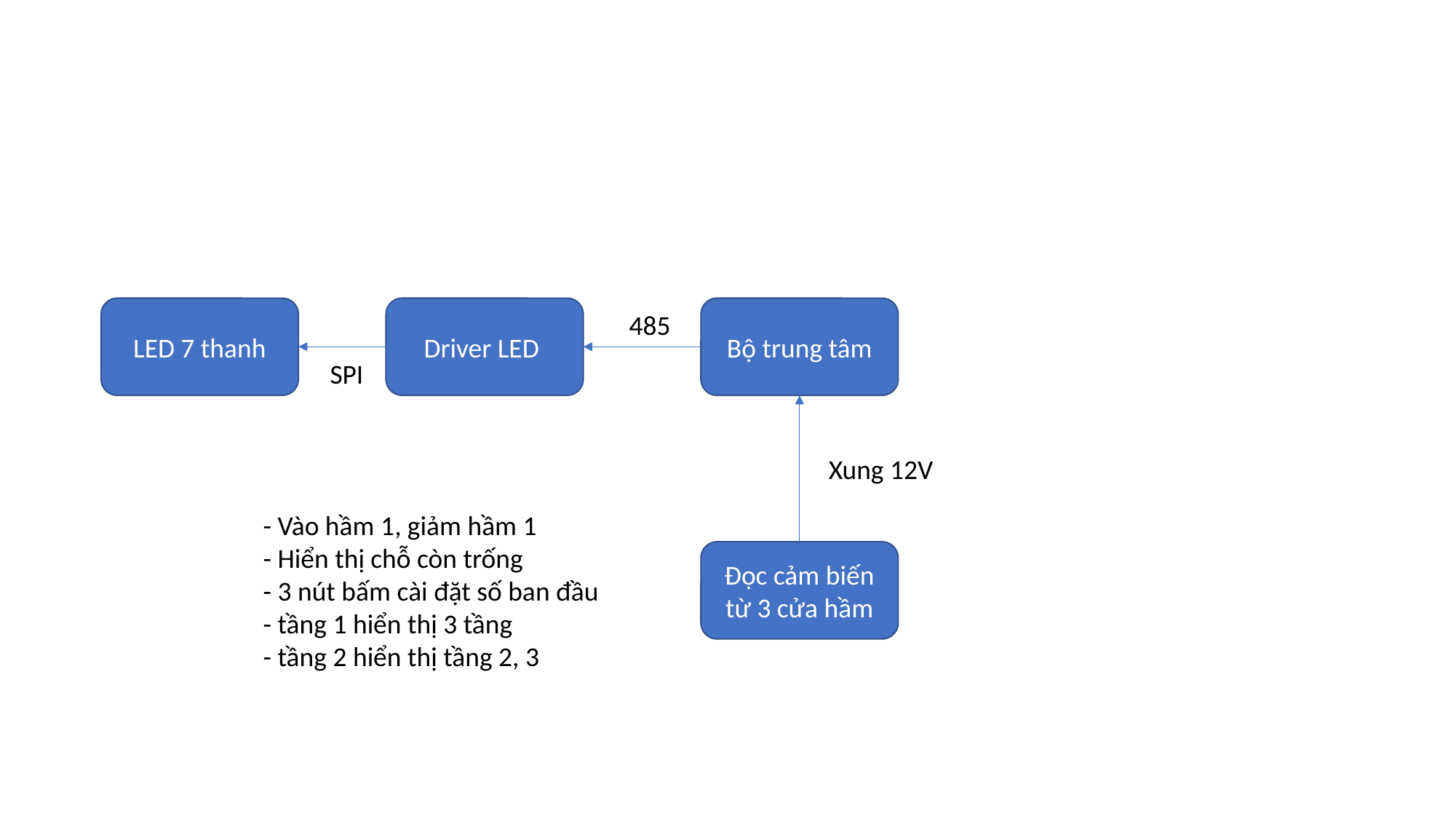

LED 7 thanh
Driver LED
Bộ trung tâm
485
SPI
Xung 12V
- Vào hầm 1, giảm hầm 1
- Hiển thị chỗ còn trống
- 3 nút bấm cài đặt số ban đầu
- tầng 1 hiển thị 3 tầng
- tầng 2 hiển thị tầng 2, 3

Đọc cảm biến từ 3 cửa hầm